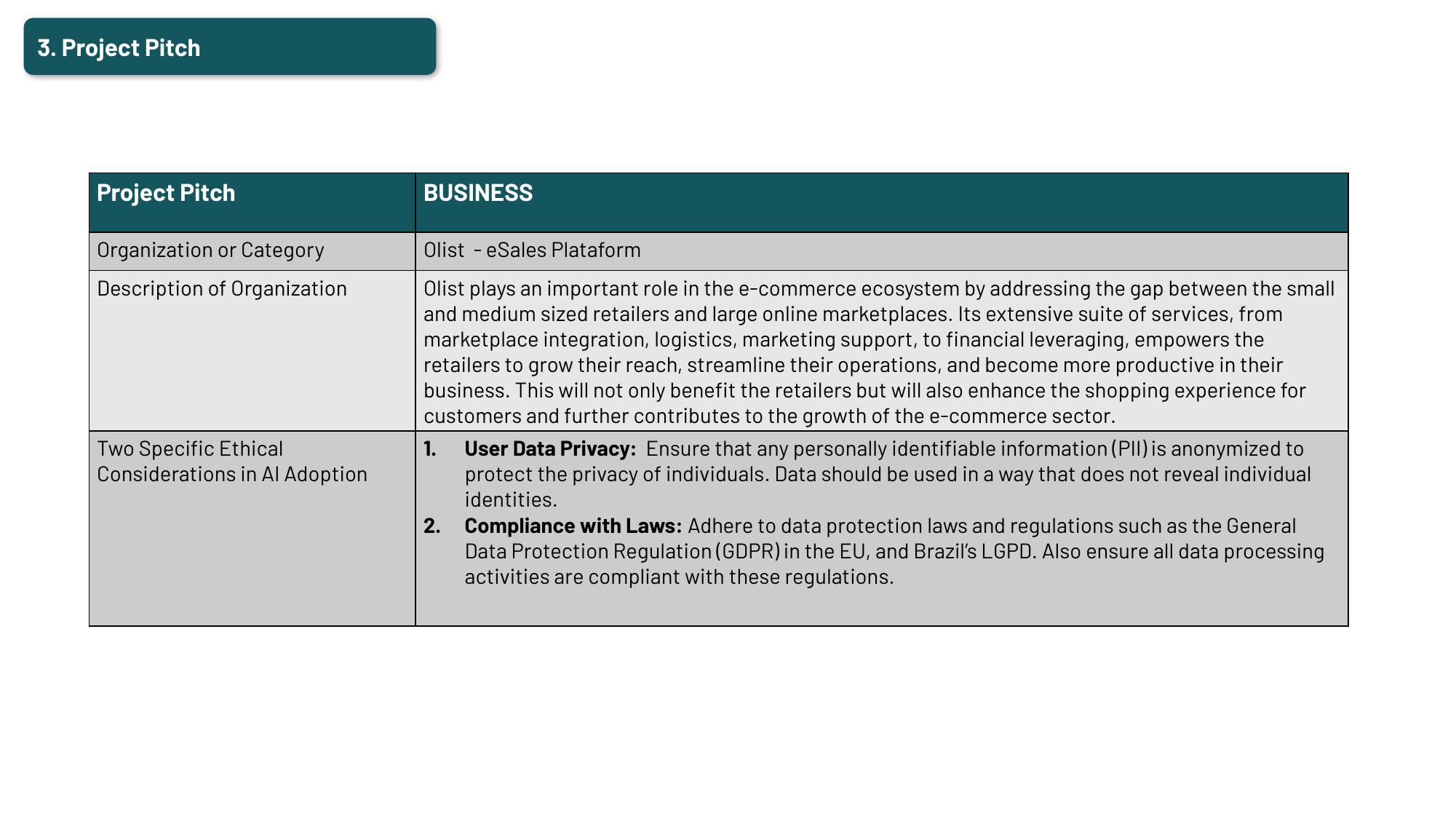

3. Project Pitch
| Project Pitch | BUSINESS |
| --- | --- |
| Organization or Category | Olist - eSales Plataform |
| Description of Organization | Olist plays an important role in the e-commerce ecosystem by addressing the gap between the small and medium sized retailers and large online marketplaces. Its extensive suite of services, from marketplace integration, logistics, marketing support, to financial leveraging, empowers the retailers to grow their reach, streamline their operations, and become more productive in their business. This will not only benefit the retailers but will also enhance the shopping experience for customers and further contributes to the growth of the e-commerce sector. |
| Two Specific Ethical Considerations in AI Adoption | User Data Privacy: Ensure that any personally identifiable information (PII) is anonymized to protect the privacy of individuals. Data should be used in a way that does not reveal individual identities. Compliance with Laws: Adhere to data protection laws and regulations such as the General Data Protection Regulation (GDPR) in the EU, and Brazil’s LGPD. Also ensure all data processing activities are compliant with these regulations. |